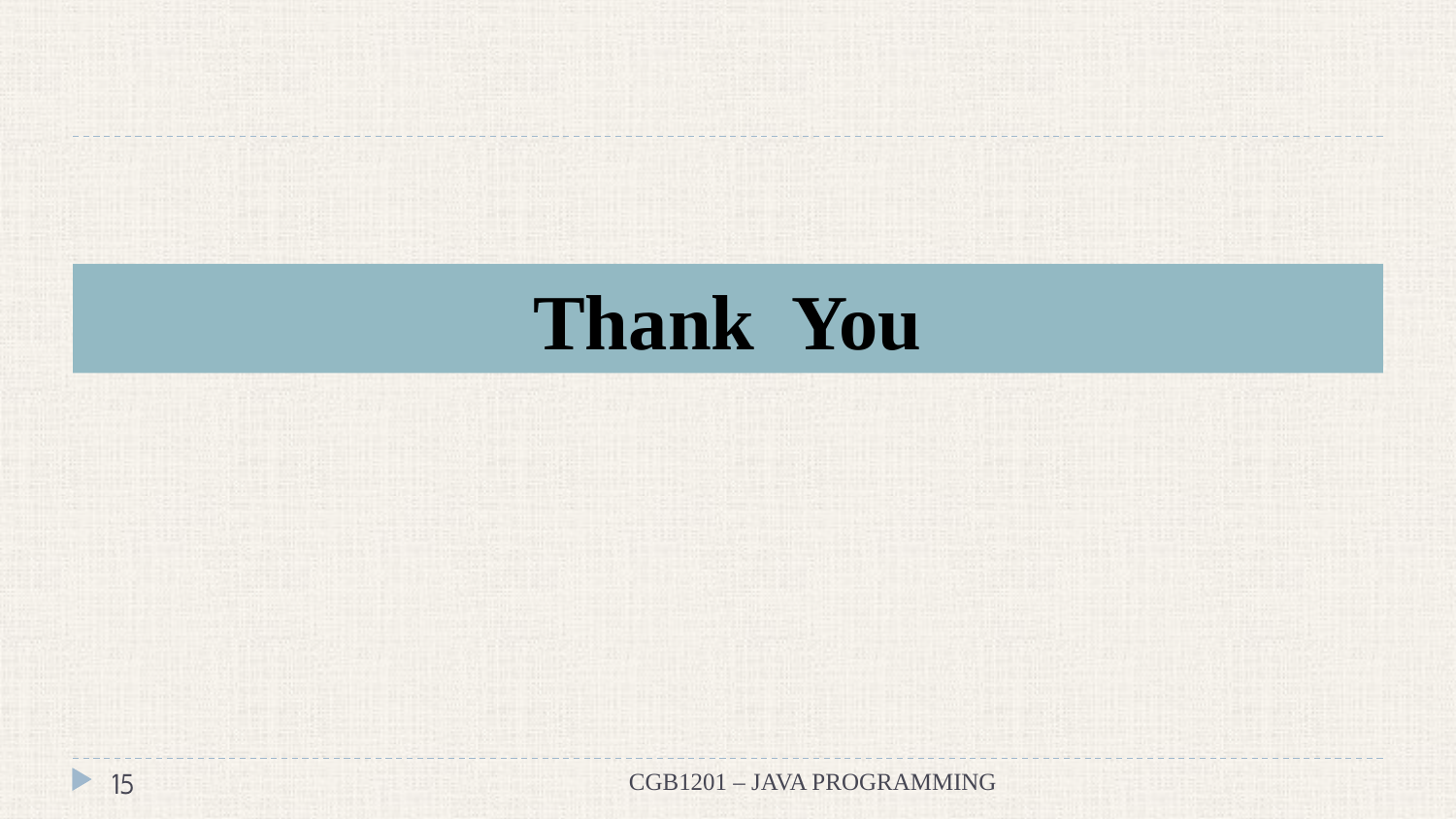

# Thank  You
15
CGB1201 – JAVA PROGRAMMING